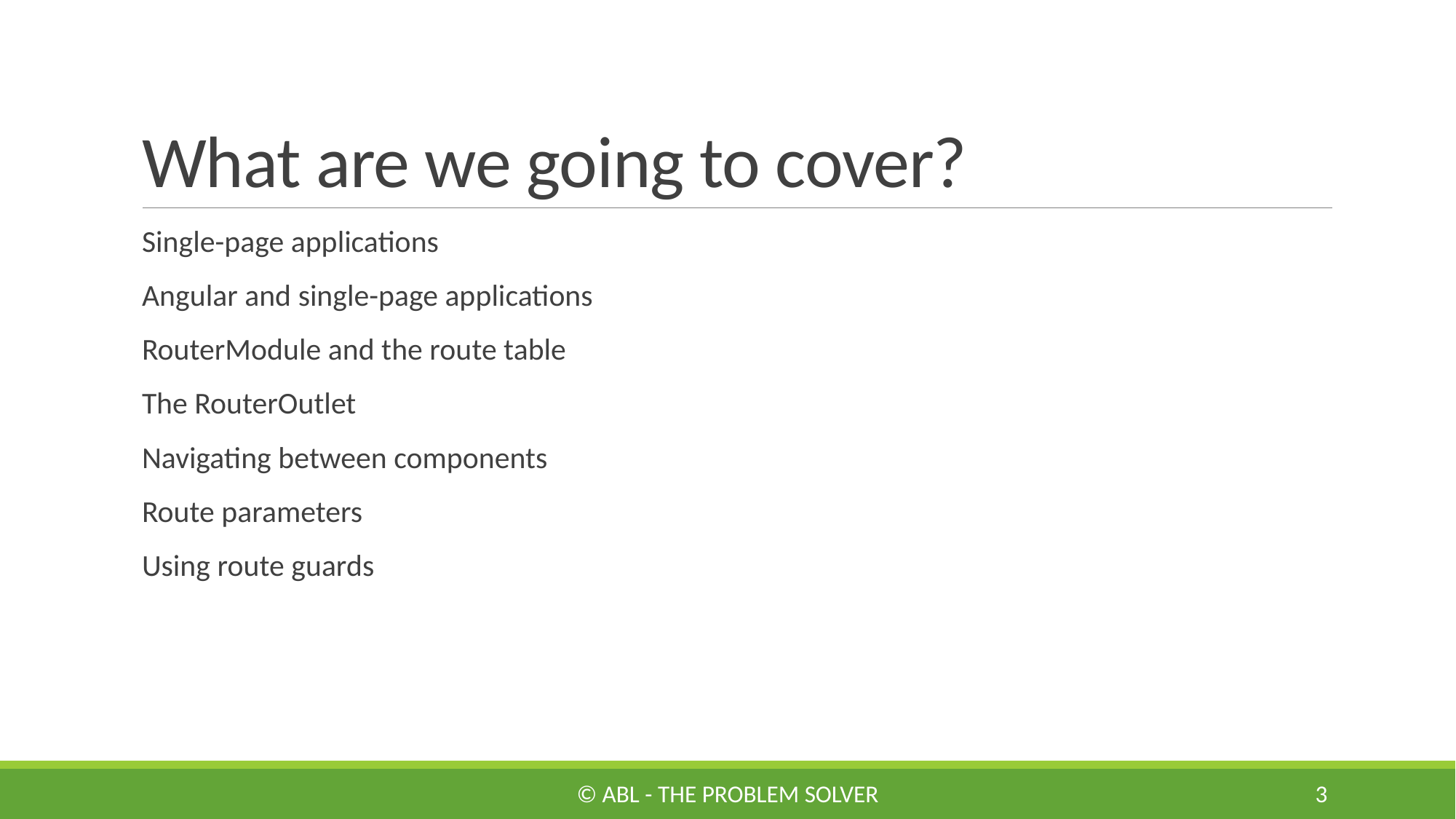

# What are we going to cover?
Single-page applications
Angular and single-page applications
RouterModule and the route table
The RouterOutlet
Navigating between components
Route parameters
Using route guards

© ABL - The Problem Solver
3